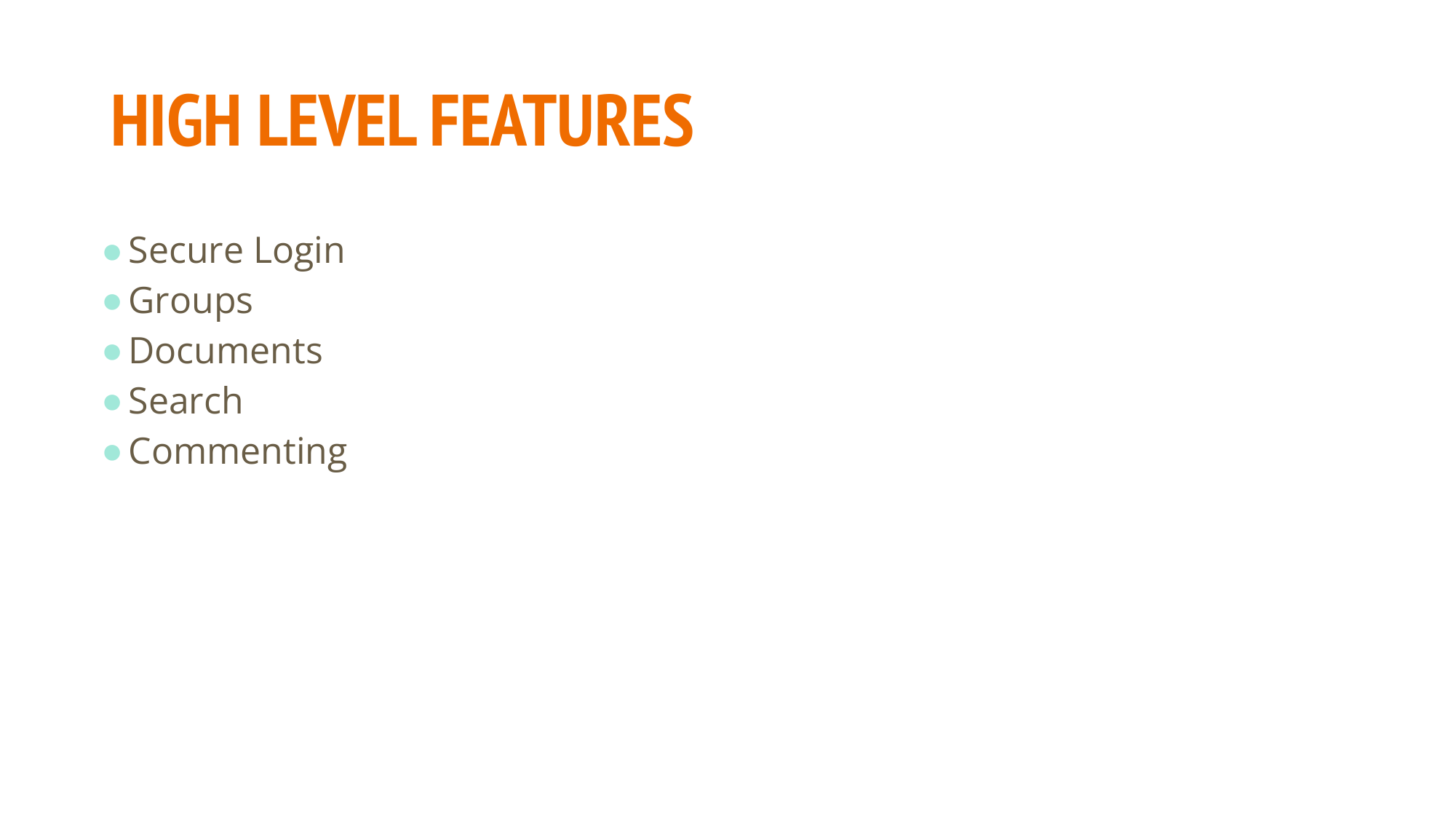

# HIGH LEVEL FEATURES
Secure Login
Groups
Documents
Search
Commenting